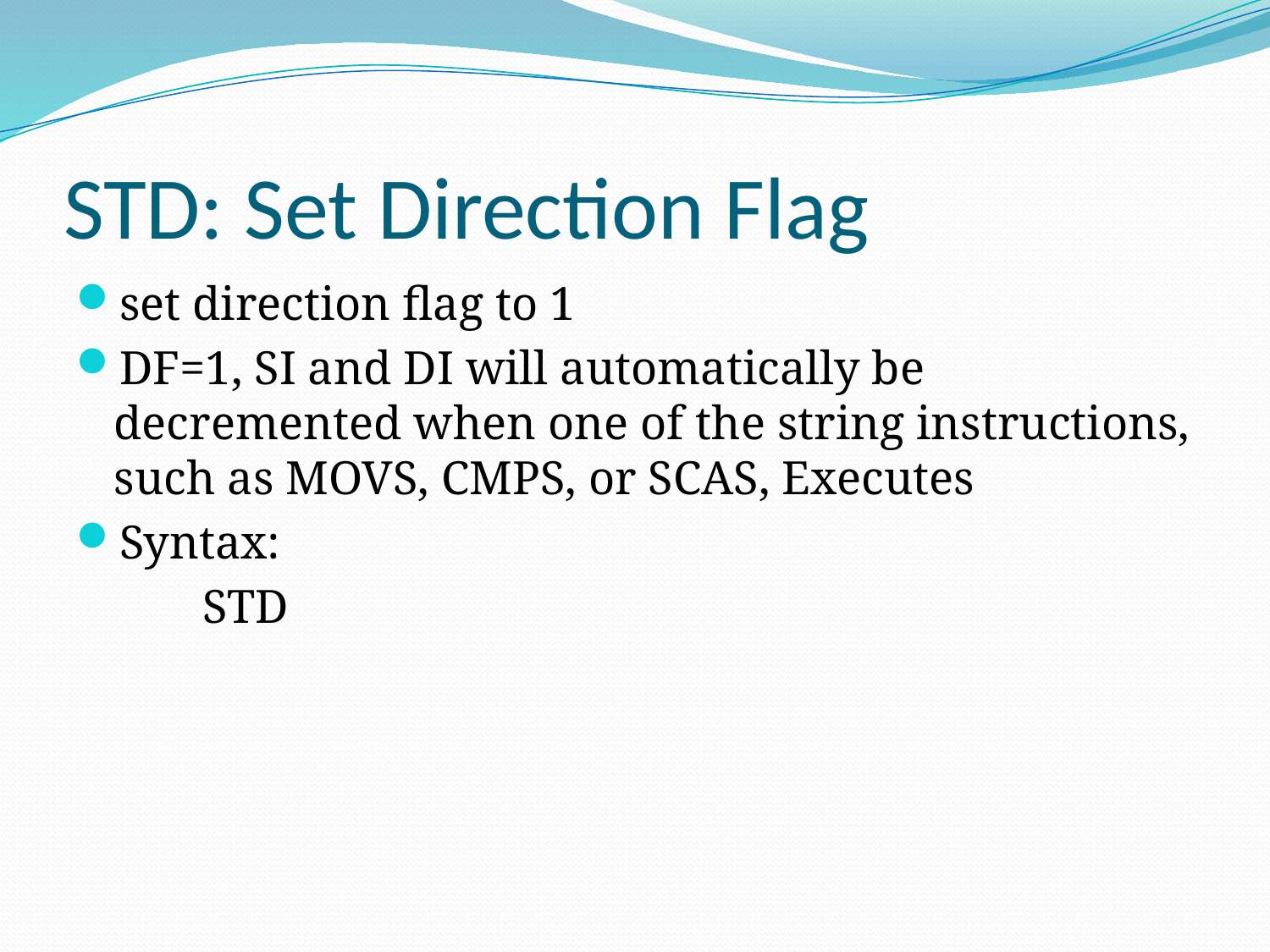

# STD: Set Direction Flag
set direction flag to 1
DF=1, SI and DI will automatically be decremented when one of the string instructions, such as MOVS, CMPS, or SCAS, Executes
Syntax:
	STD